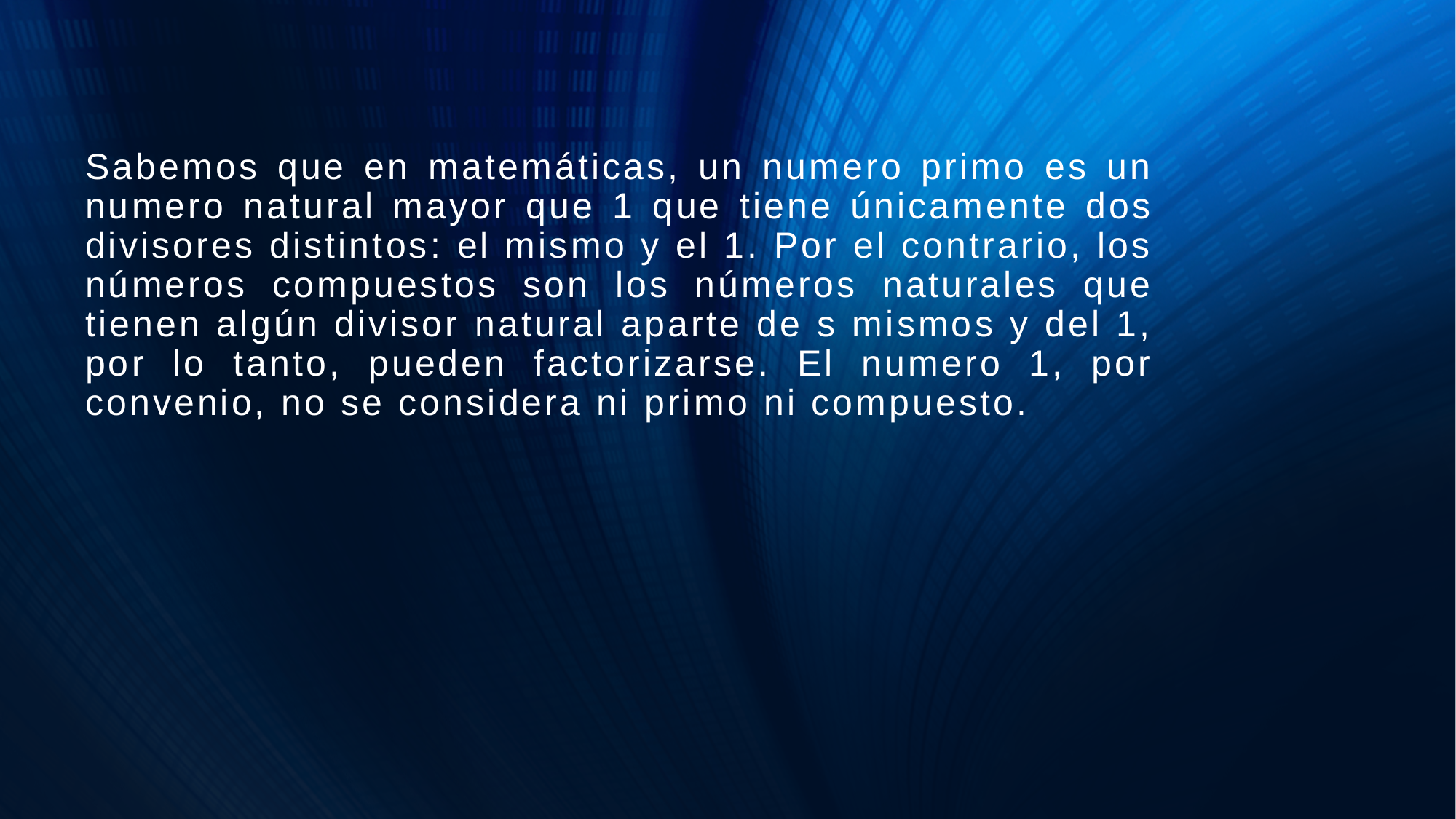

Sabemos que en matemáticas, un numero primo es un numero natural mayor que 1 que tiene únicamente dos divisores distintos: el mismo y el 1. Por el contrario, los números compuestos son los números naturales que tienen algún divisor natural aparte de s mismos y del 1, por lo tanto, pueden factorizarse. El numero 1, por convenio, no se considera ni primo ni compuesto.